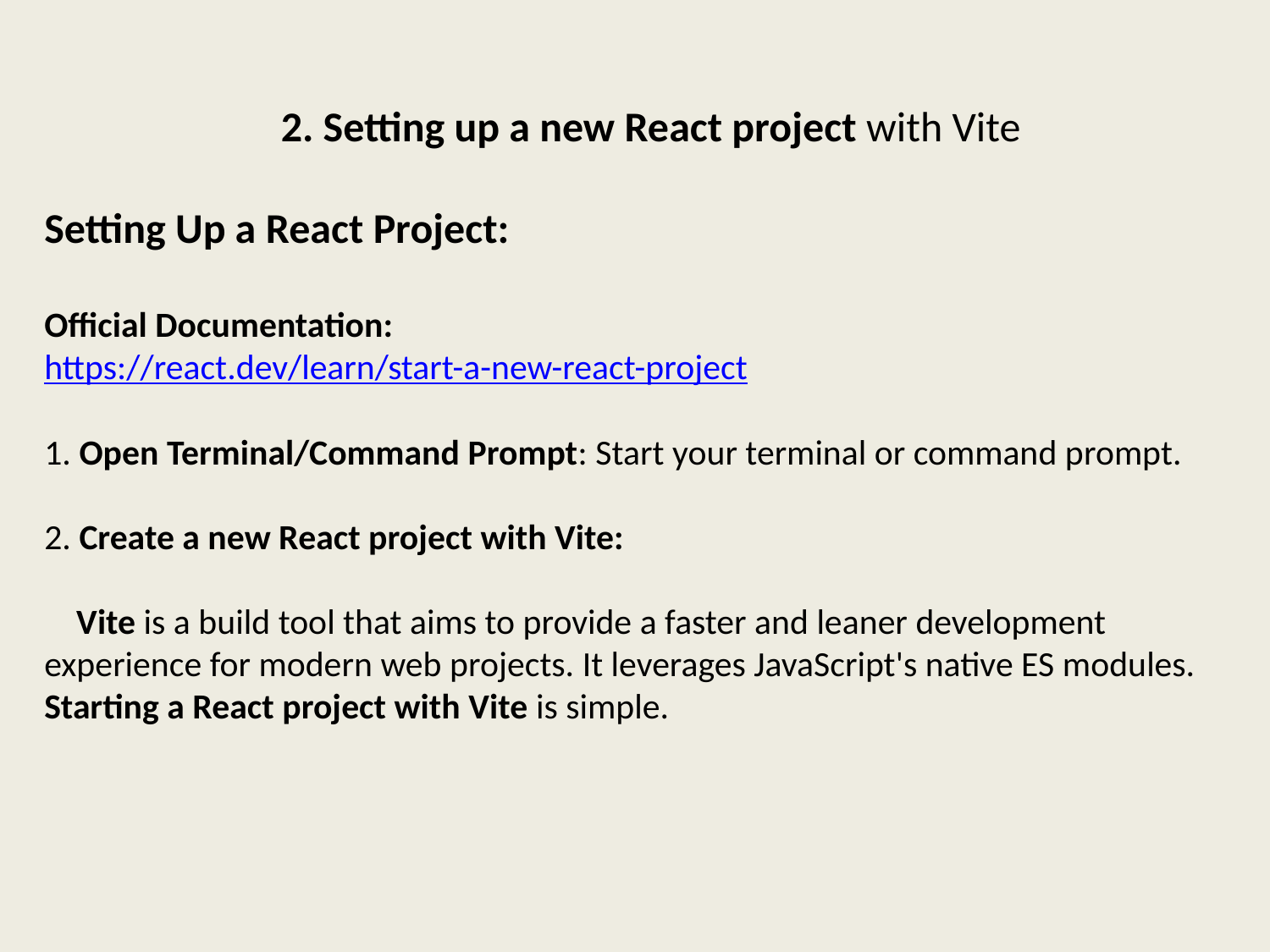

2. Setting up a new React project with Vite

Setting Up a React Project:

Official Documentation:
https://react.dev/learn/start-a-new-react-project
1. Open Terminal/Command Prompt: Start your terminal or command prompt.

2. Create a new React project with Vite:

    Vite is a build tool that aims to provide a faster and leaner development experience for modern web projects. It leverages JavaScript's native ES modules. Starting a React project with Vite is simple.